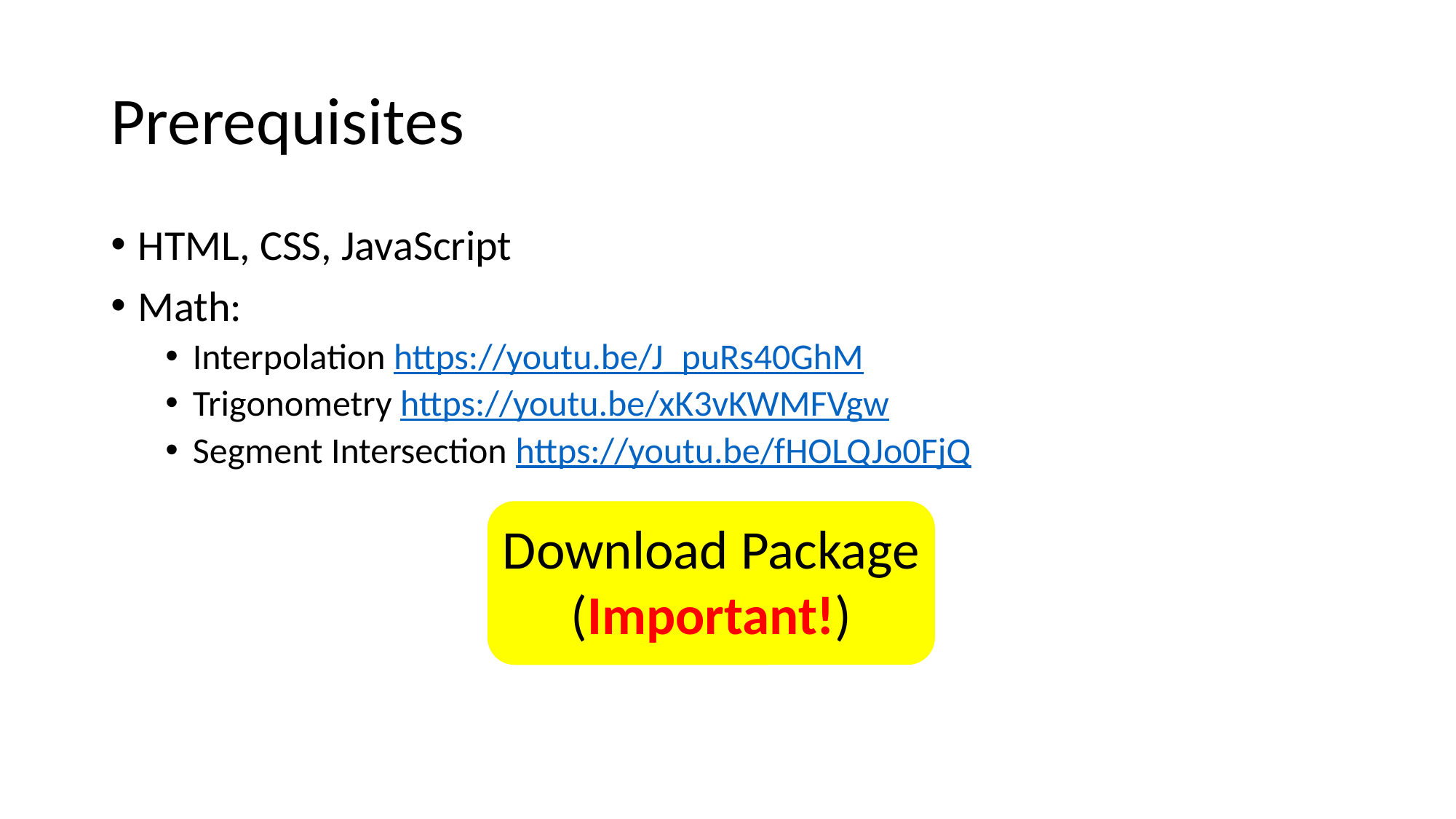

# Prerequisites
HTML, CSS, JavaScript
Math:
Interpolation https://youtu.be/J_puRs40GhM
Trigonometry https://youtu.be/xK3vKWMFVgw
Segment Intersection https://youtu.be/fHOLQJo0FjQ

Download Package
(Important!)